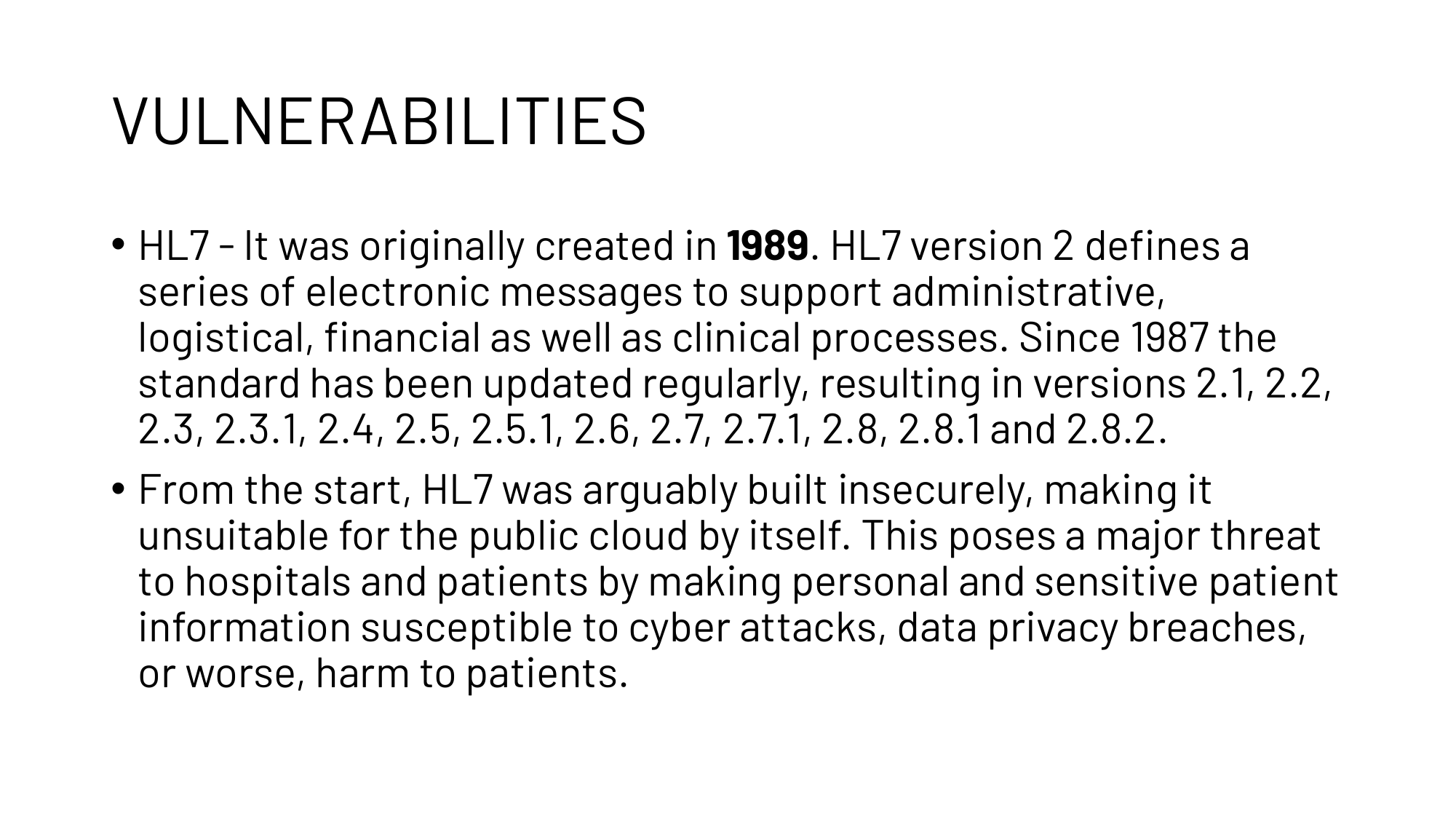

# VULNERABILITIES
HL7 - It was originally created in 1989. HL7 version 2 defines a series of electronic messages to support administrative, logistical, financial as well as clinical processes. Since 1987 the standard has been updated regularly, resulting in versions 2.1, 2.2, 2.3, 2.3.1, 2.4, 2.5, 2.5.1, 2.6, 2.7, 2.7.1, 2.8, 2.8.1 and 2.8.2.
From the start, HL7 was arguably built insecurely, making it unsuitable for the public cloud by itself. This poses a major threat to hospitals and patients by making personal and sensitive patient information susceptible to cyber attacks, data privacy breaches, or worse, harm to patients.